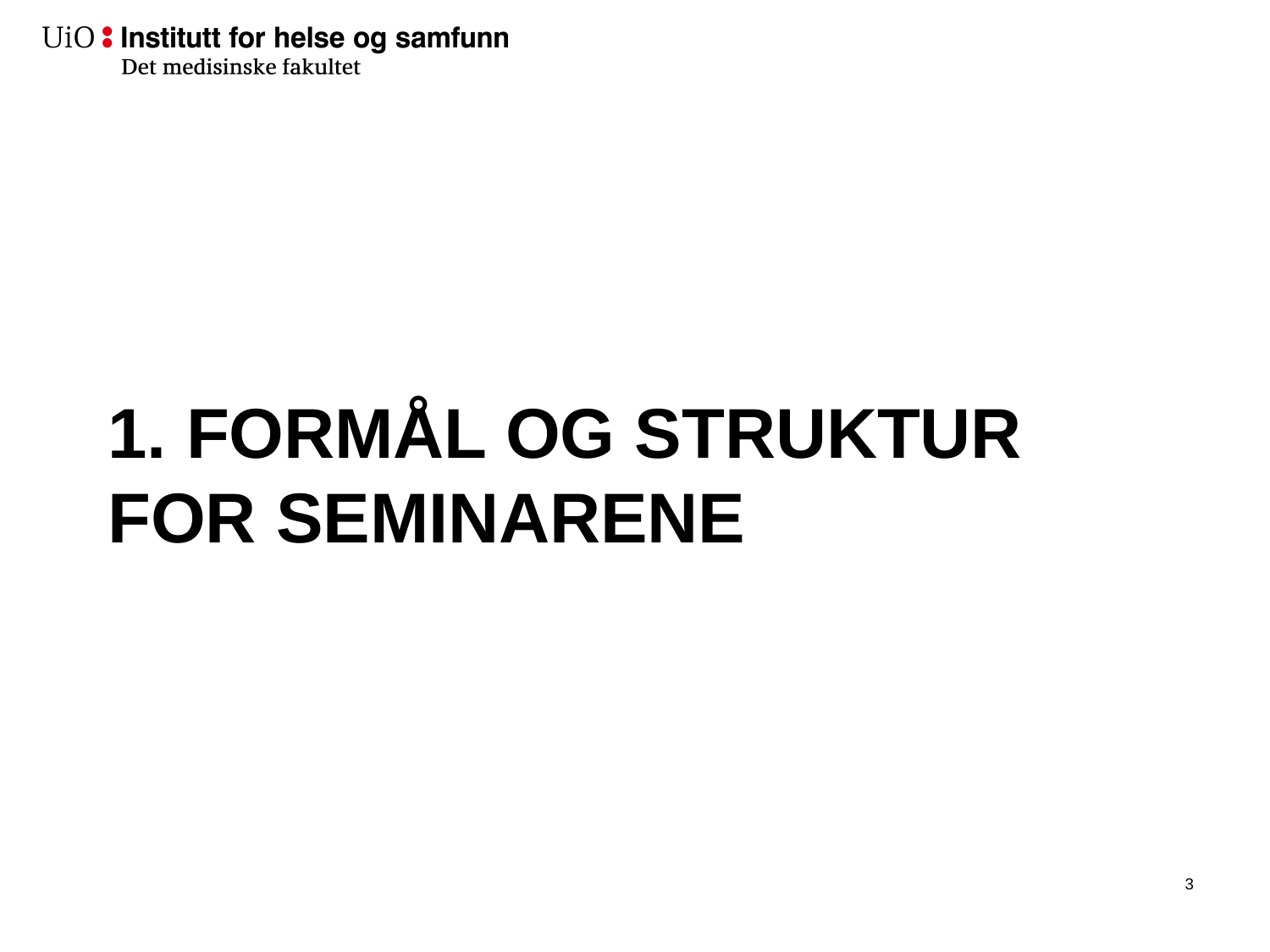

# 1. Formål og struktur for seminarENE

3